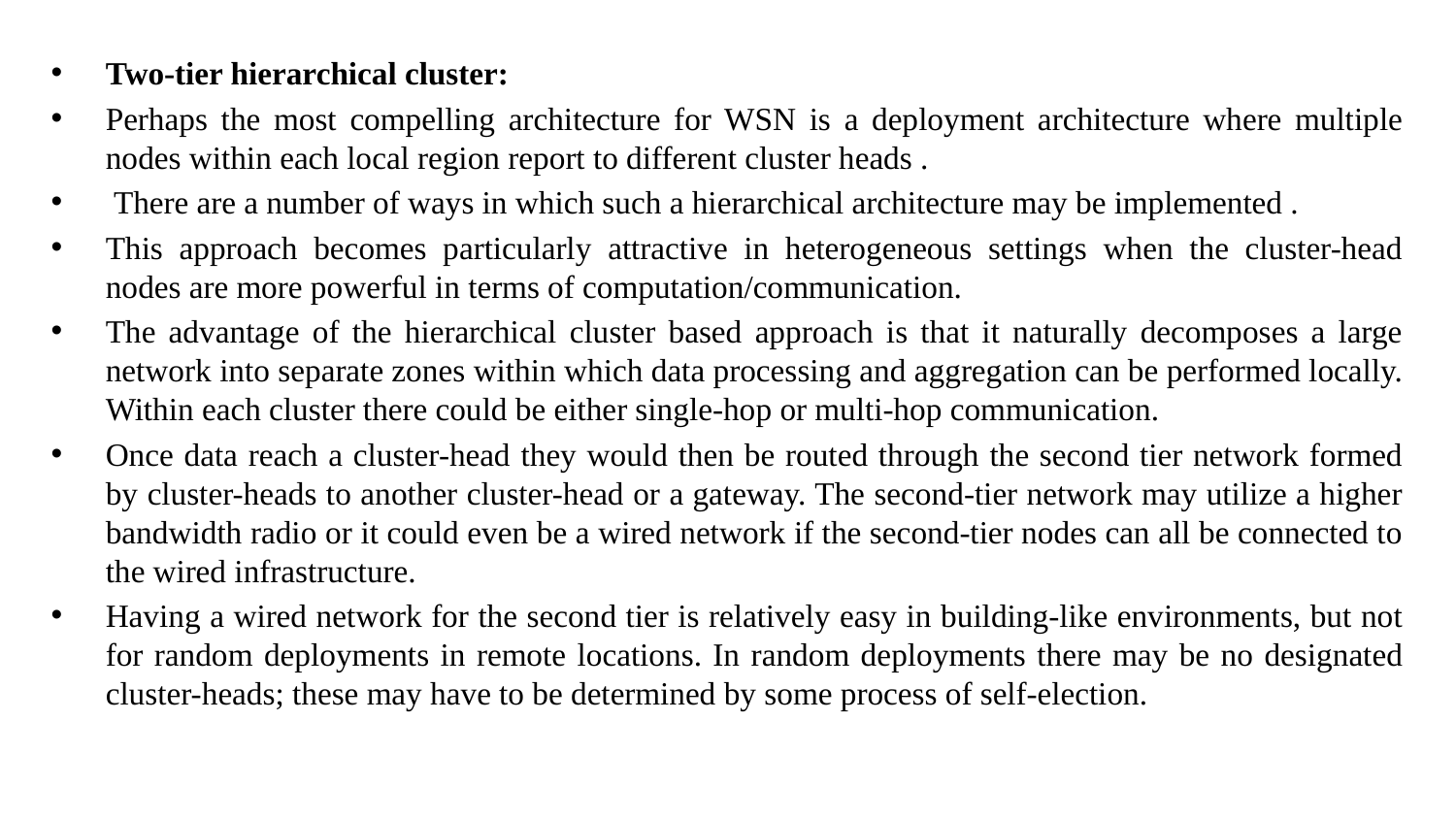

Two-tier hierarchical cluster:
Perhaps the most compelling architecture for WSN is a deployment architecture where multiple nodes within each local region report to different cluster heads .
 There are a number of ways in which such a hierarchical architecture may be implemented .
This approach becomes particularly attractive in heterogeneous settings when the cluster-head nodes are more powerful in terms of computation/communication.
The advantage of the hierarchical cluster based approach is that it naturally decomposes a large network into separate zones within which data processing and aggregation can be performed locally. Within each cluster there could be either single-hop or multi-hop communication.
Once data reach a cluster-head they would then be routed through the second tier network formed by cluster-heads to another cluster-head or a gateway. The second-tier network may utilize a higher bandwidth radio or it could even be a wired network if the second-tier nodes can all be connected to the wired infrastructure.
Having a wired network for the second tier is relatively easy in building-like environments, but not for random deployments in remote locations. In random deployments there may be no designated cluster-heads; these may have to be determined by some process of self-election.